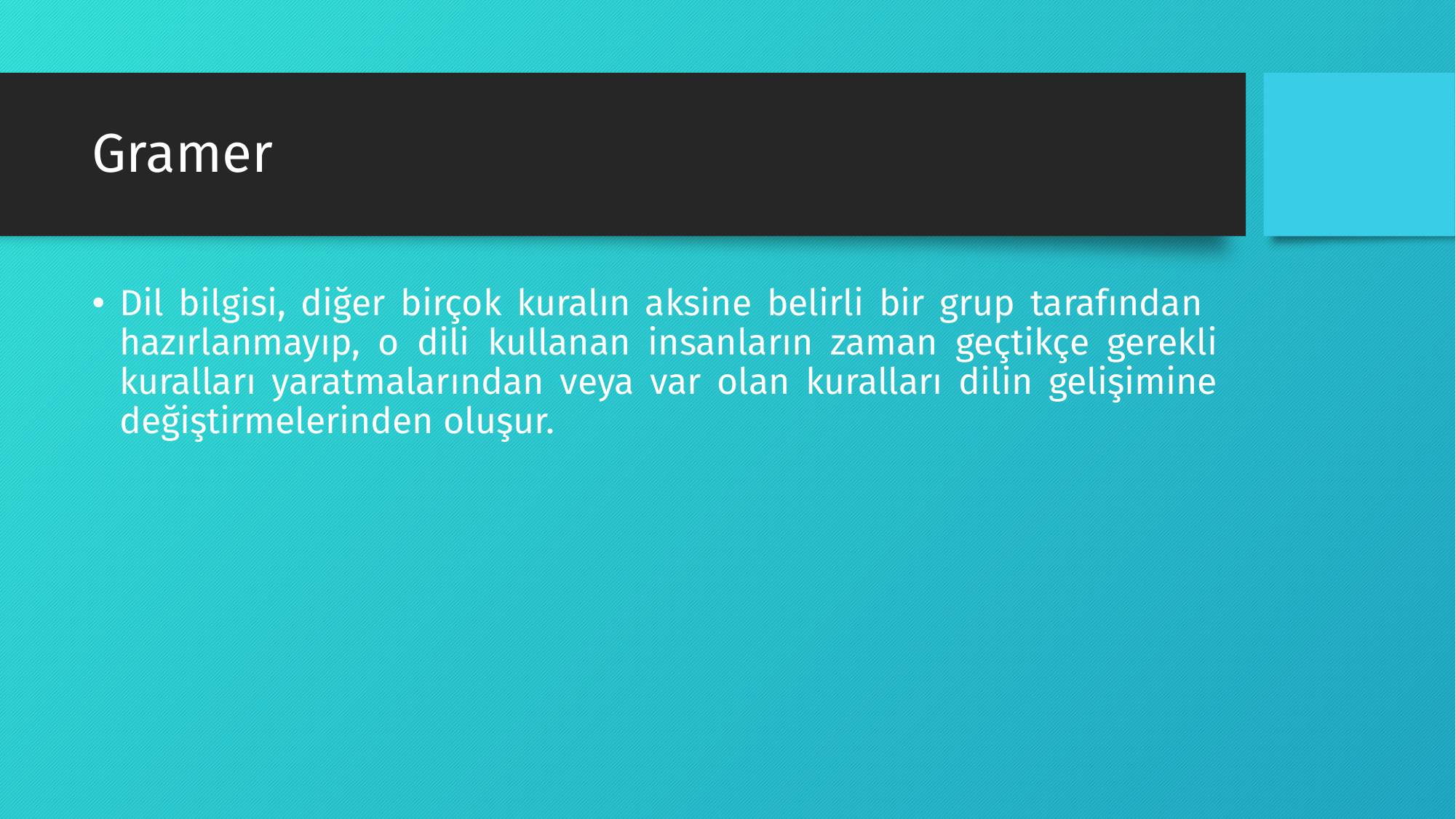

# Gramer
Dil bilgisi, diğer birçok kuralın aksine belirli bir grup tarafından  hazırlanmayıp, o dili kullanan insanların zaman geçtikçe gerekli kuralları yaratmalarından veya var olan kuralları dilin gelişimine değiştirmelerinden oluşur.